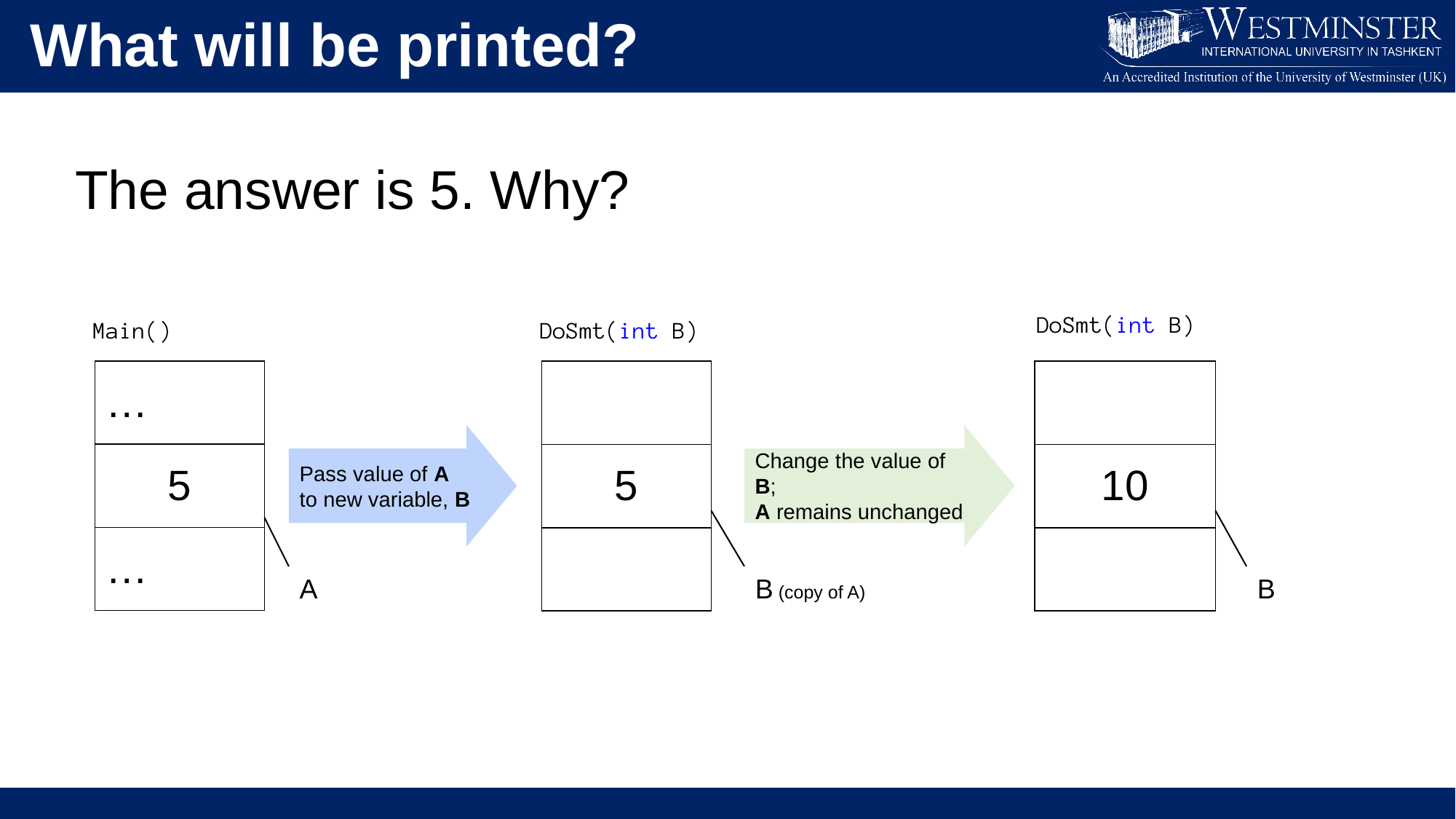

What will be printed?
The answer is 5. Why?
DoSmt(int B)
Main()
DoSmt(int B)
| … |
| --- |
| 5 |
| … |
|  |
| --- |
| 10 |
|  |
|  |
| --- |
| 5 |
|  |
Pass value of A
to new variable, B
Change the value of B;
A remains unchanged
A
B (copy of A)
B